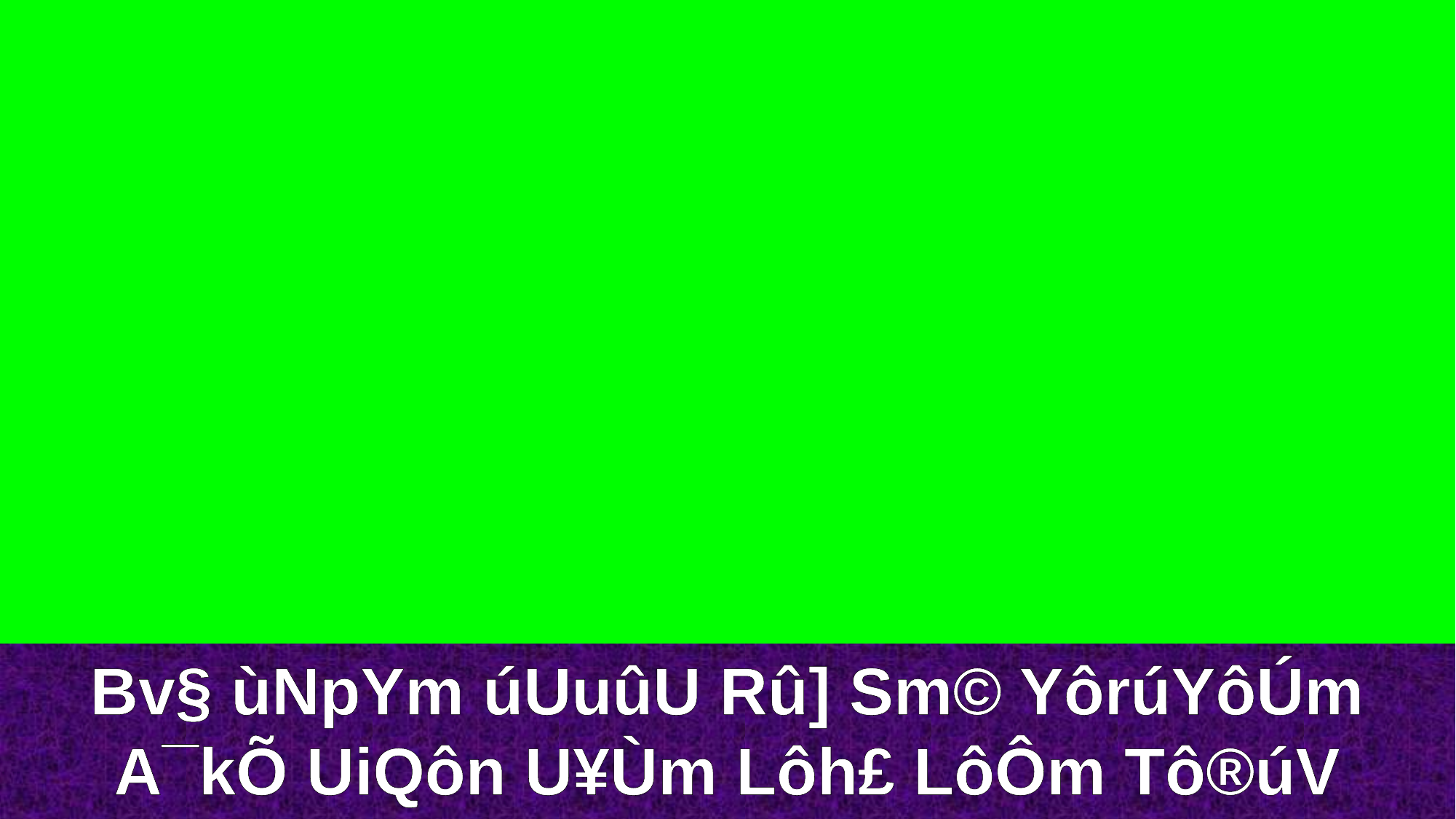

Bv§ ùNpYm úUuûU Rû] Sm© YôrúYôÚm A¯kÕ UiQôn U¥Ùm Lôh£ LôÔm Tô®úV